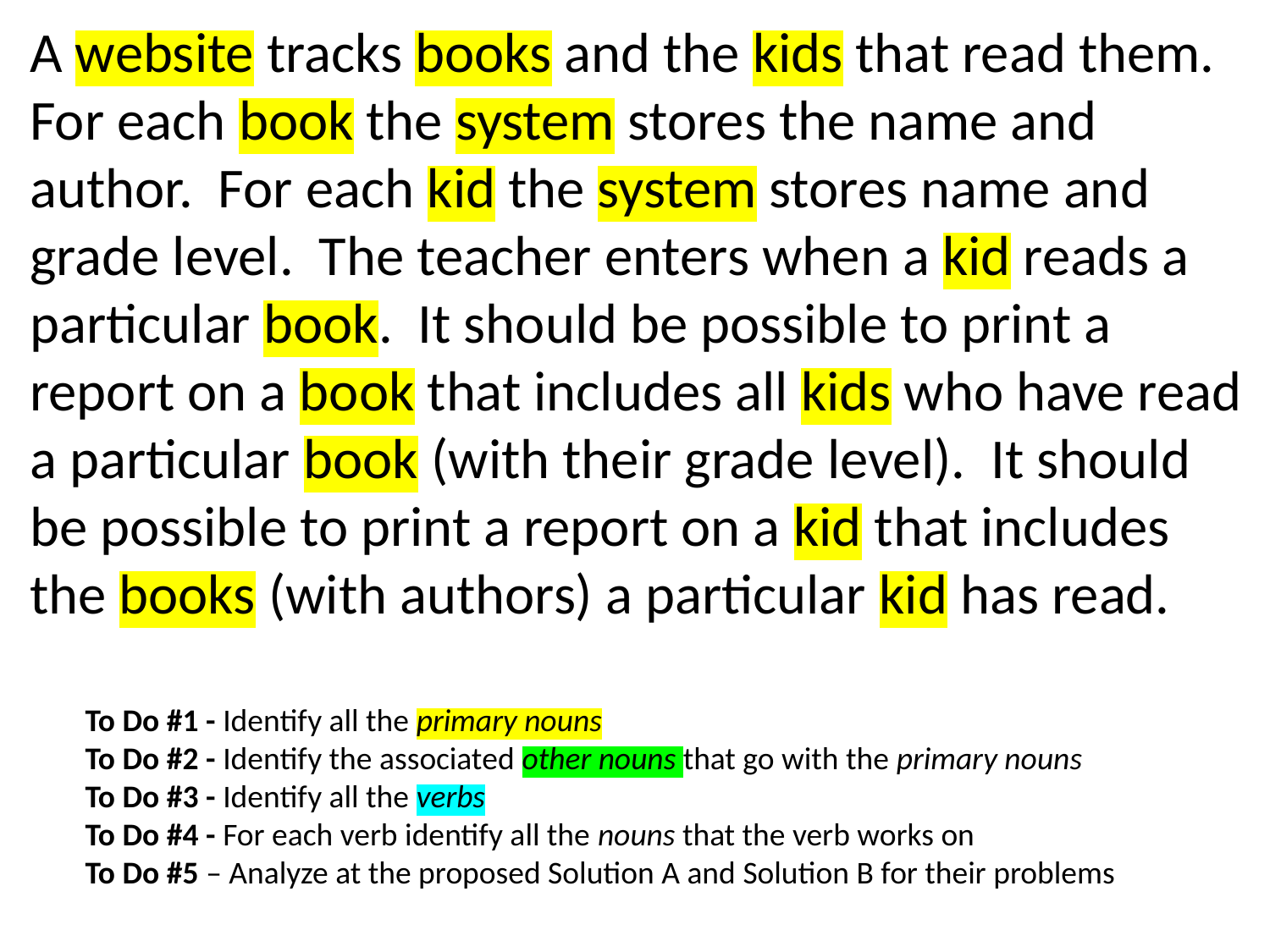

A website tracks books and the kids that read them.  For each book the system stores the name and author.  For each kid the system stores name and grade level.  The teacher enters when a kid reads a particular book.  It should be possible to print a report on a book that includes all kids who have read a particular book (with their grade level).  It should be possible to print a report on a kid that includes the books (with authors) a particular kid has read.
To Do #1 - Identify all the primary nouns
To Do #2 - Identify the associated other nouns that go with the primary nouns
To Do #3 - Identify all the verbs
To Do #4 - For each verb identify all the nouns that the verb works on
To Do #5 – Analyze at the proposed Solution A and Solution B for their problems